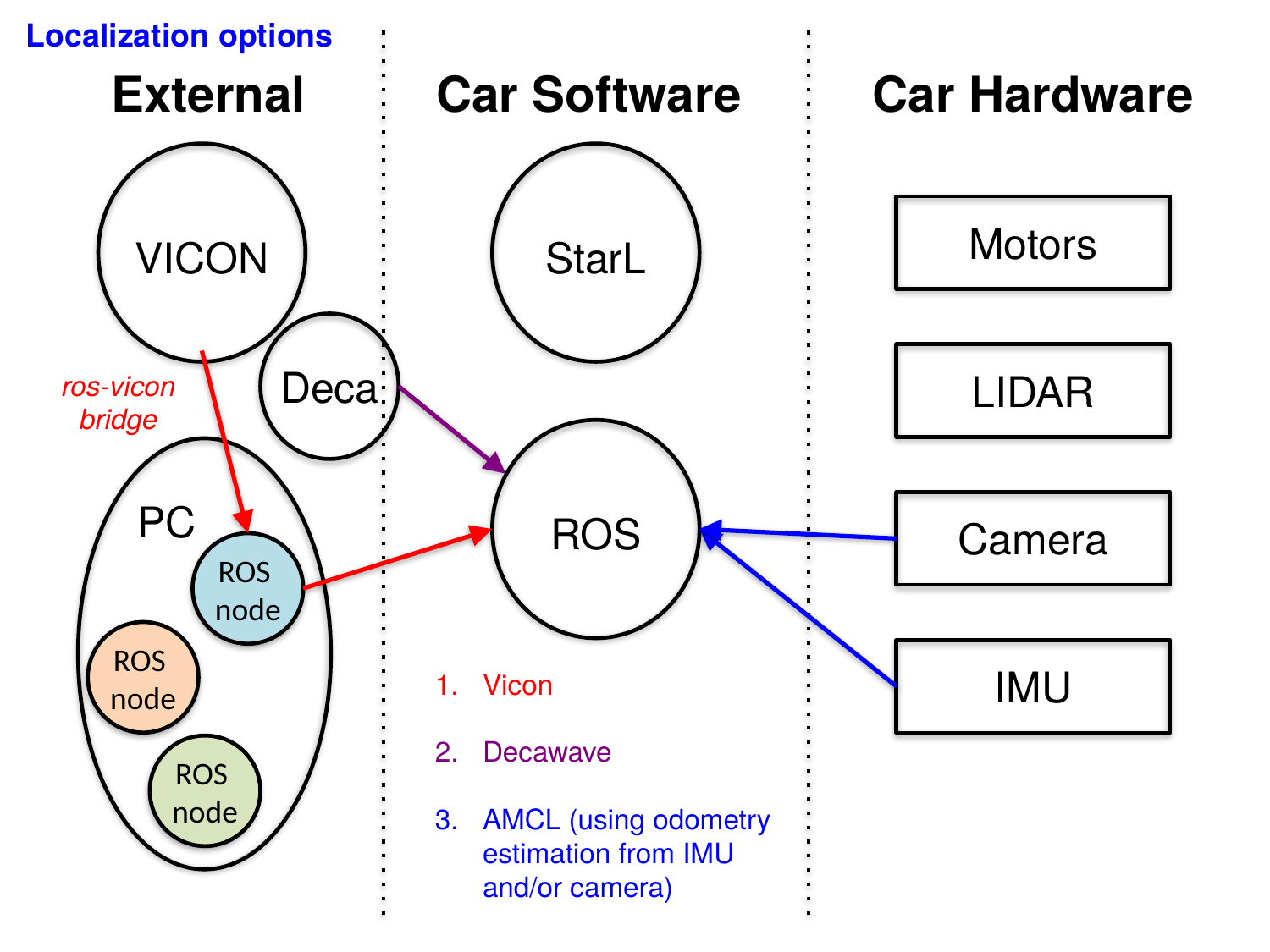

Localization options
External
Car Software
Car Hardware

VICON

StarL

Motors

Deca

LIDAR
ros-vicon bridge

ROS

PC

ROS
node

ROS
node

ROS
node

Camera

IMU
Vicon

Decawave

AMCL (using odometry estimation from IMU and/or camera)